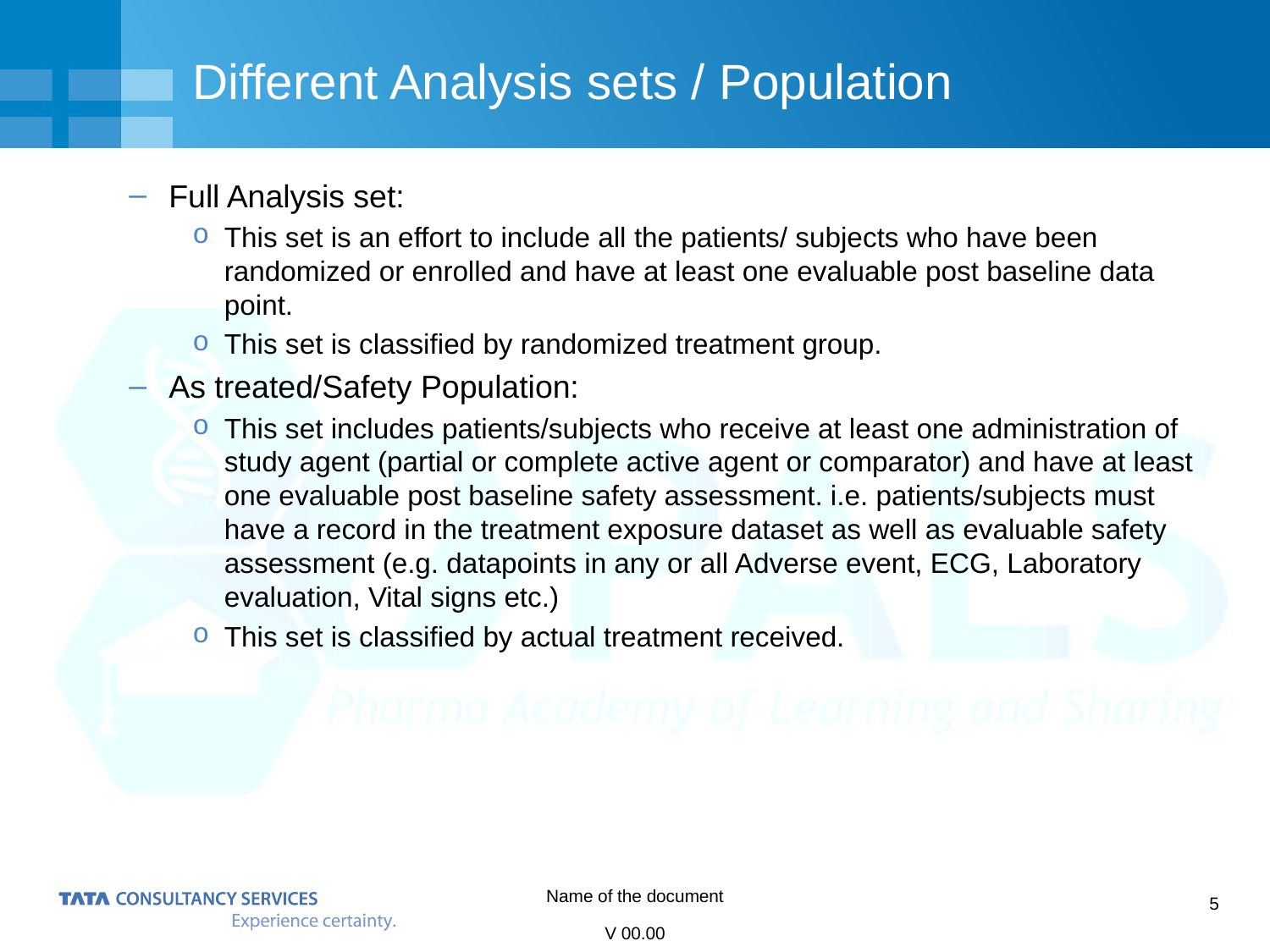

# Different Analysis sets / Population
Full Analysis set:
This set is an effort to include all the patients/ subjects who have been randomized or enrolled and have at least one evaluable post baseline data point.
This set is classified by randomized treatment group.
As treated/Safety Population:
This set includes patients/subjects who receive at least one administration of study agent (partial or complete active agent or comparator) and have at least one evaluable post baseline safety assessment. i.e. patients/subjects must have a record in the treatment exposure dataset as well as evaluable safety assessment (e.g. datapoints in any or all Adverse event, ECG, Laboratory evaluation, Vital signs etc.)
This set is classified by actual treatment received.